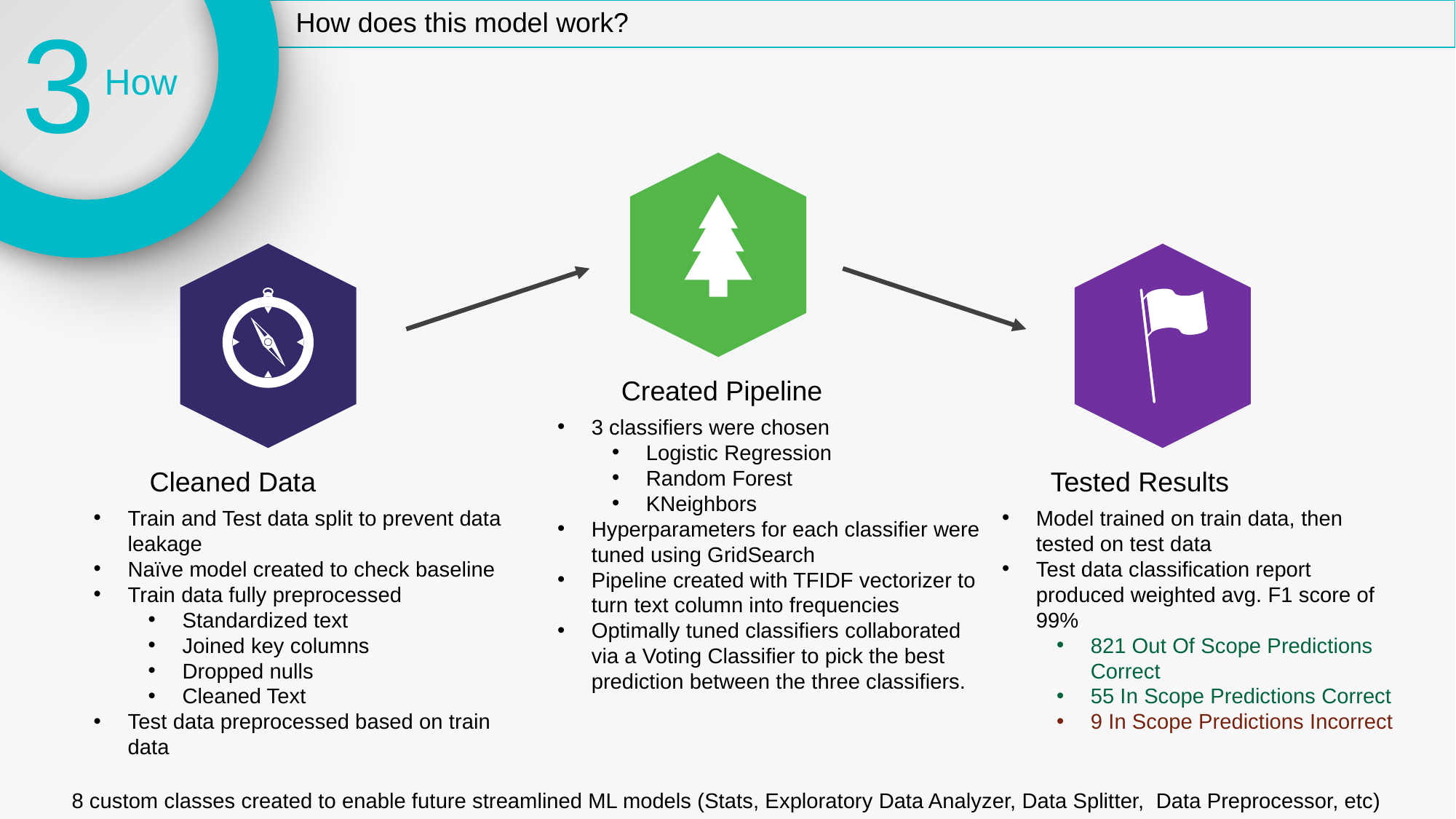

How does this model work?

3
How

Created Pipeline
3 classifiers were chosen
Logistic Regression
Random Forest
KNeighbors
Hyperparameters for each classifier were tuned using GridSearch
Pipeline created with TFIDF vectorizer to turn text column into frequencies
Optimally tuned classifiers collaborated via a Voting Classifier to pick the best prediction between the three classifiers.

Cleaned Data
Tested Results
Train and Test data split to prevent data leakage
Naïve model created to check baseline
Train data fully preprocessed
Standardized text
Joined key columns
Dropped nulls
Cleaned Text
Test data preprocessed based on train data

Model trained on train data, then tested on test data
Test data classification report produced weighted avg. F1 score of 99%
821 Out Of Scope Predictions Correct
55 In Scope Predictions Correct
9 In Scope Predictions Incorrect

8 custom classes created to enable future streamlined ML models (Stats, Exploratory Data Analyzer, Data Splitter,  Data Preprocessor, etc)